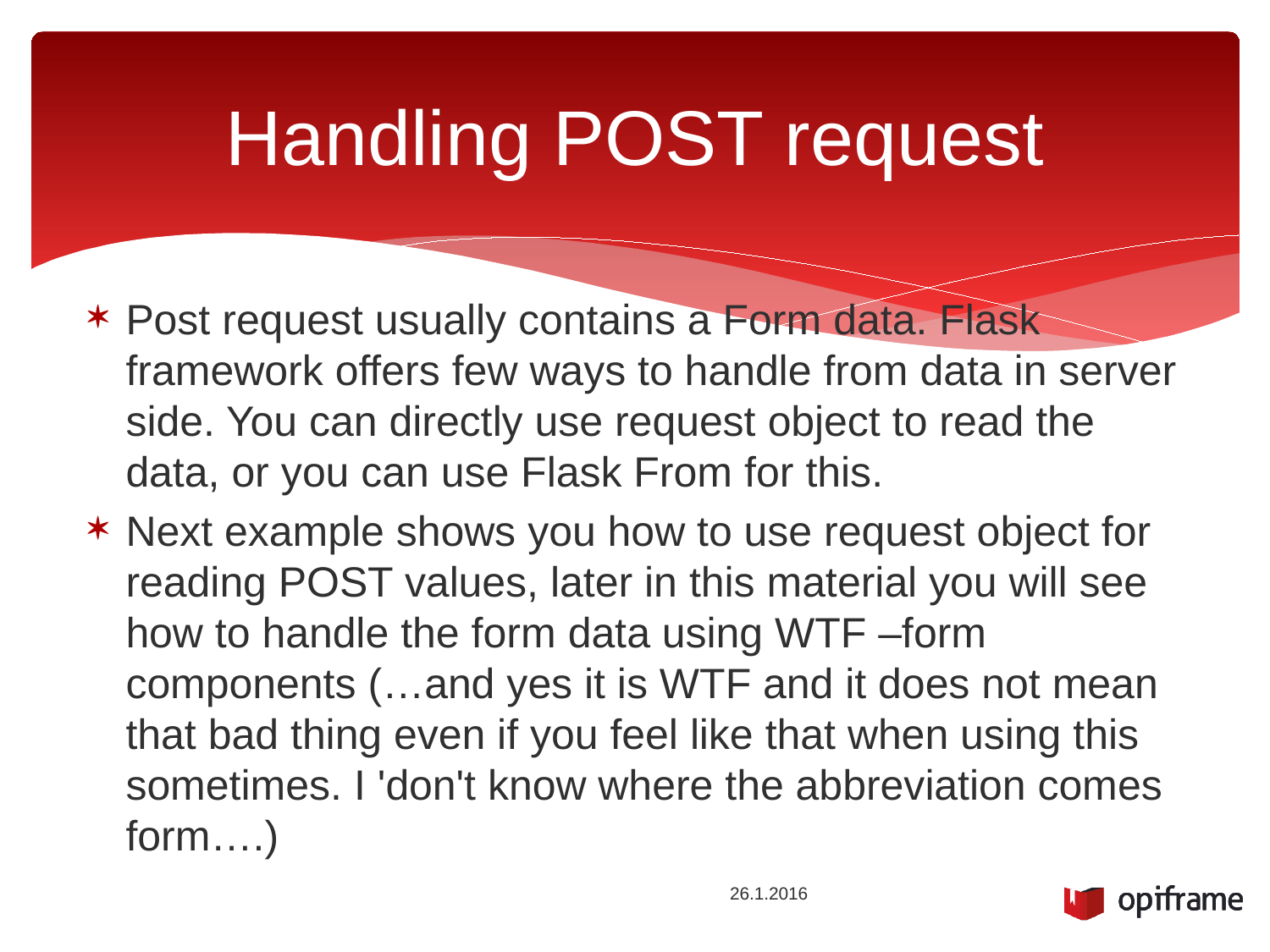

# Handling POST request
Post request usually contains a Form data. Flask framework offers few ways to handle from data in server side. You can directly use request object to read the data, or you can use Flask From for this.
Next example shows you how to use request object for reading POST values, later in this material you will see how to handle the form data using WTF –form components (…and yes it is WTF and it does not mean that bad thing even if you feel like that when using this sometimes. I 'don't know where the abbreviation comes form….)

26.1.2016